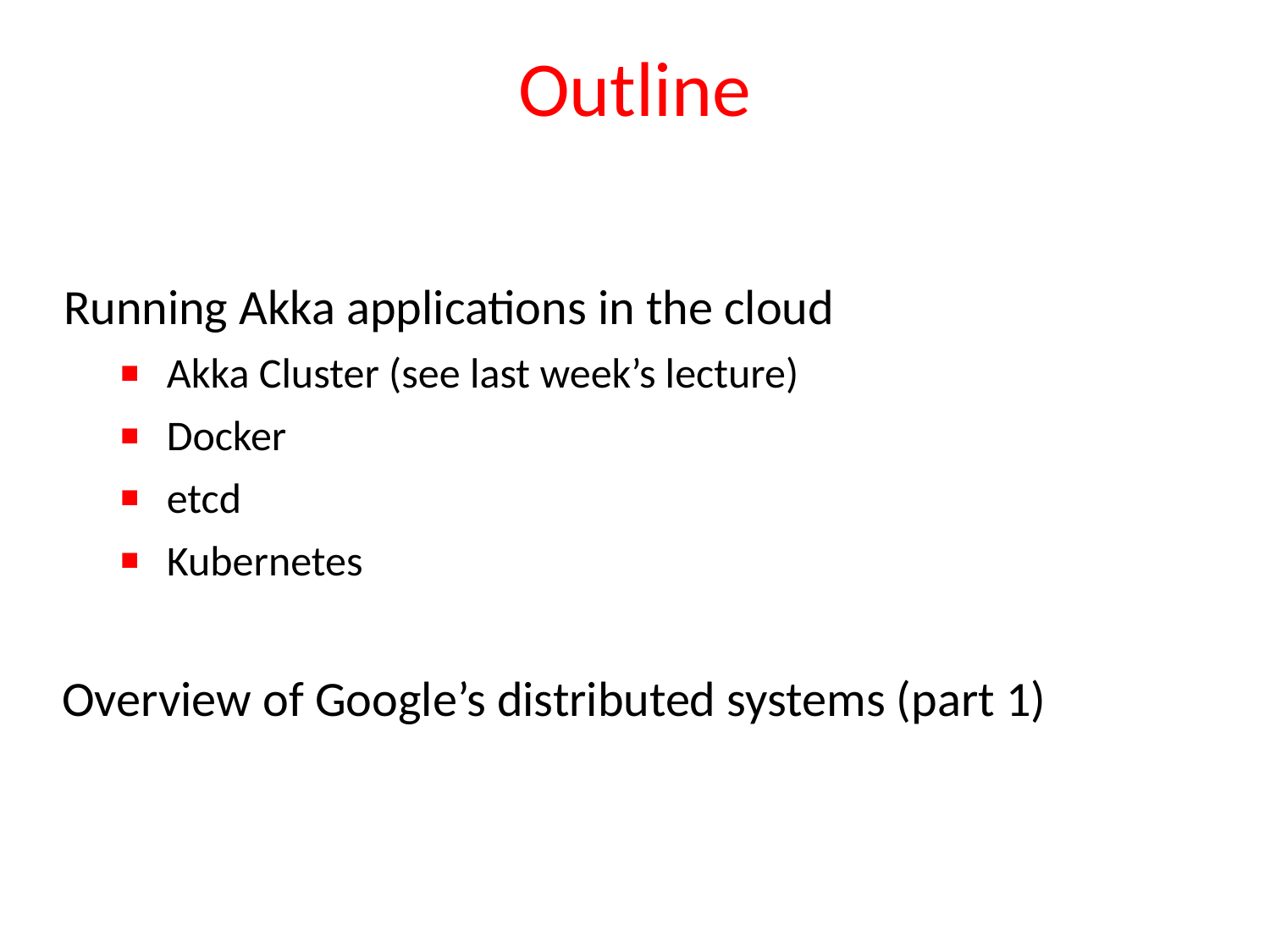

# Outline
Running Akka applications in the cloud
Akka Cluster (see last week’s lecture)
Docker
etcd
Kubernetes

Overview of Google’s distributed systems (part 1)